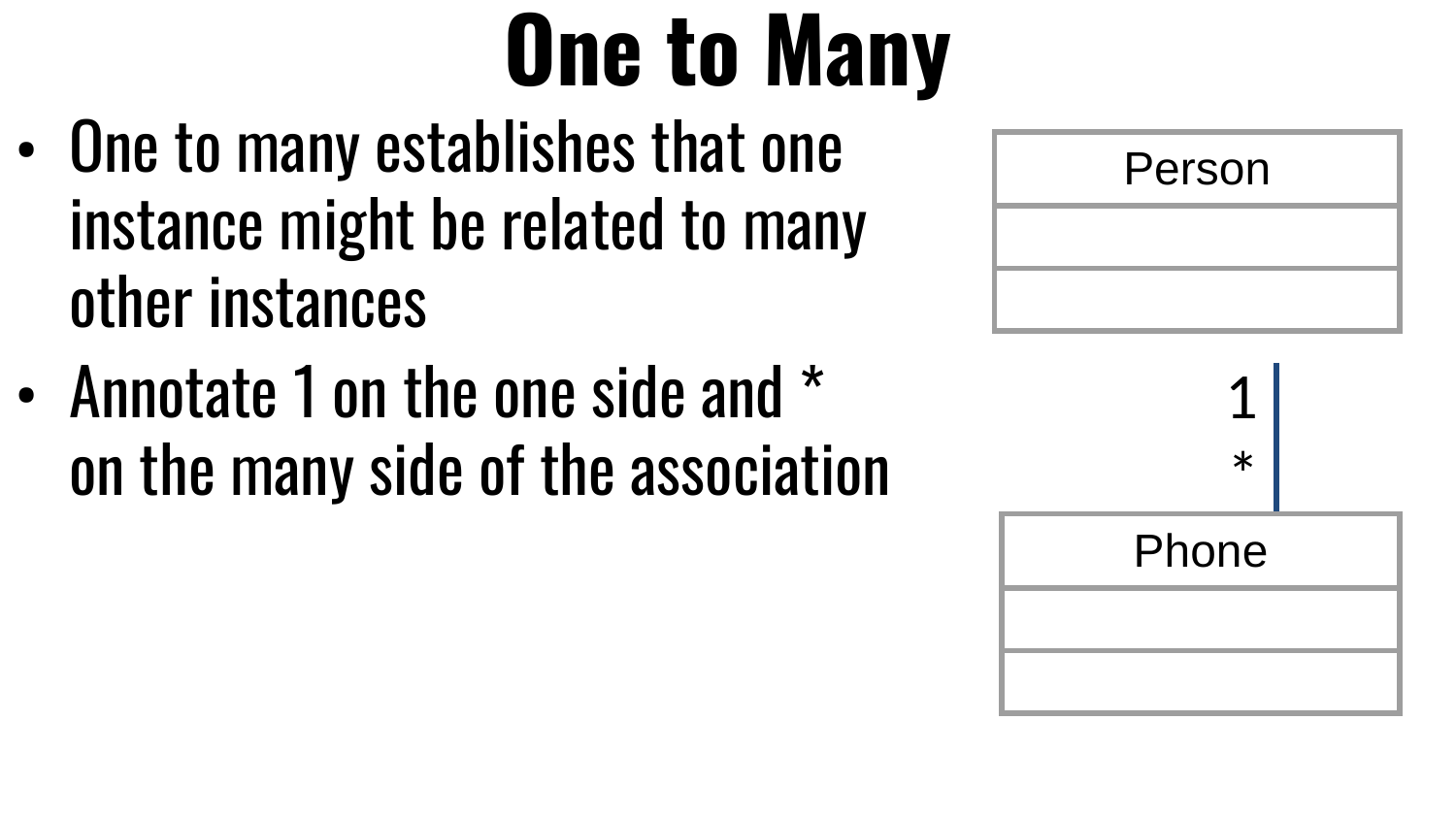

# One to Many
One to many establishes that one instance might be related to many other instances
Annotate 1 on the one side and * on the many side of the association
| Person |
| --- |
|  |
|  |
1
*
| Phone |
| --- |
|  |
|  |